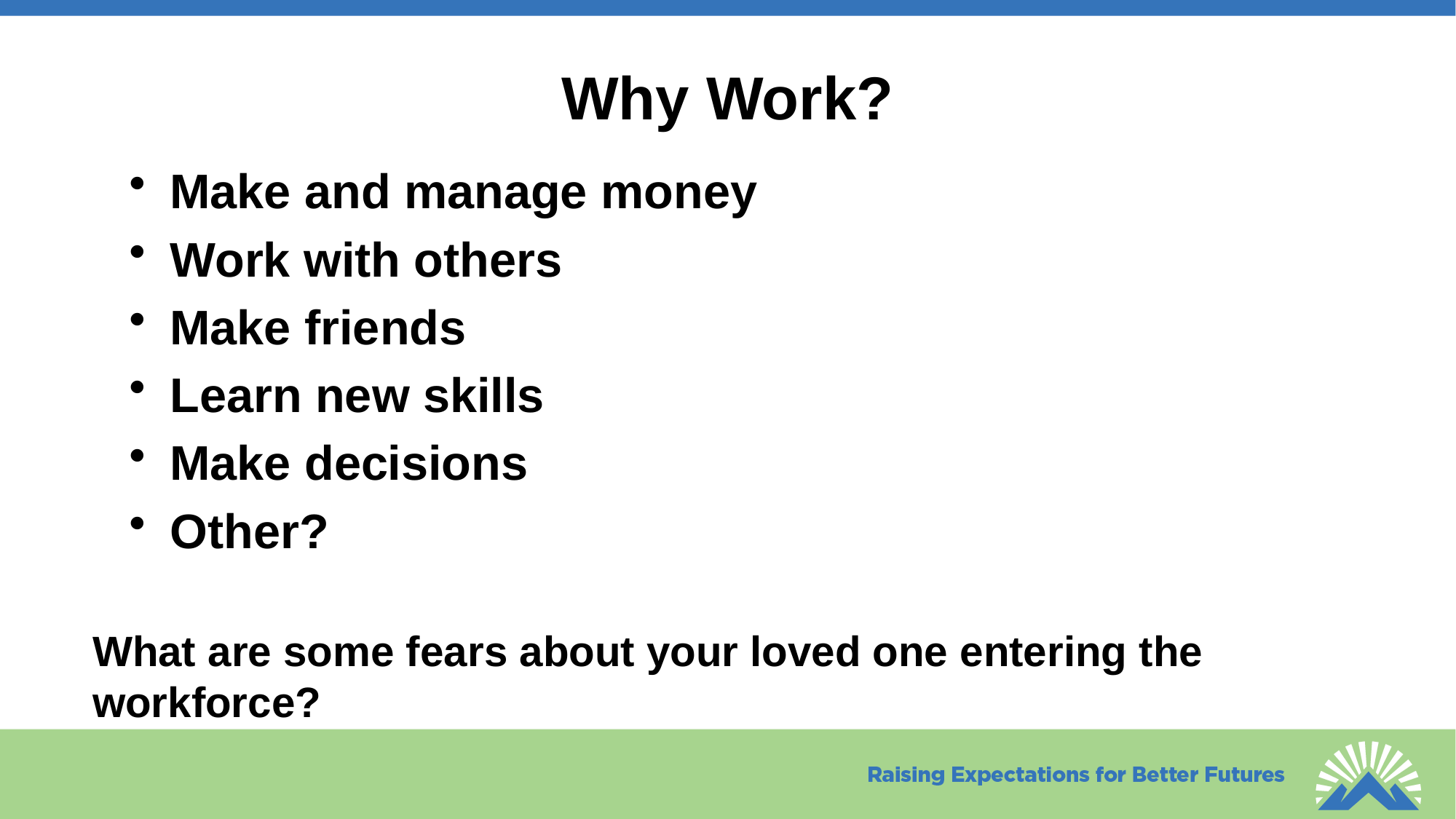

# Why Work?
Make and manage money
Work with others
Make friends
Learn new skills
Make decisions
Other?
What are some fears about your loved one entering the workforce?